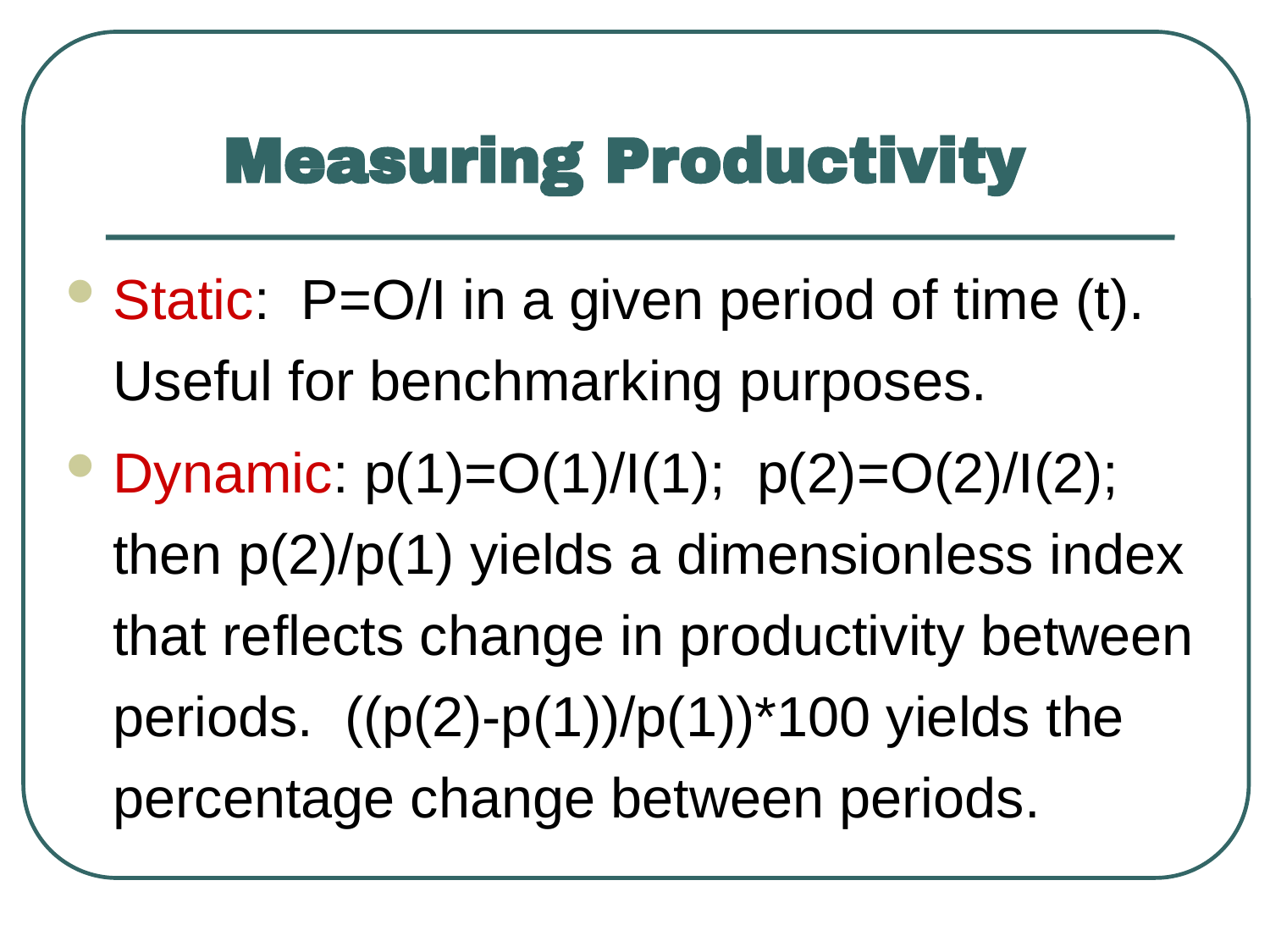

# Measuring Productivity
Static:  P=O/I in a given period of time (t).  Useful for benchmarking purposes.
Dynamic: p(1)=O(1)/I(1);  p(2)=O(2)/I(2);  then p(2)/p(1) yields a dimensionless index that reflects change in productivity between periods.  ((p(2)-p(1))/p(1))*100 yields the percentage change between periods.